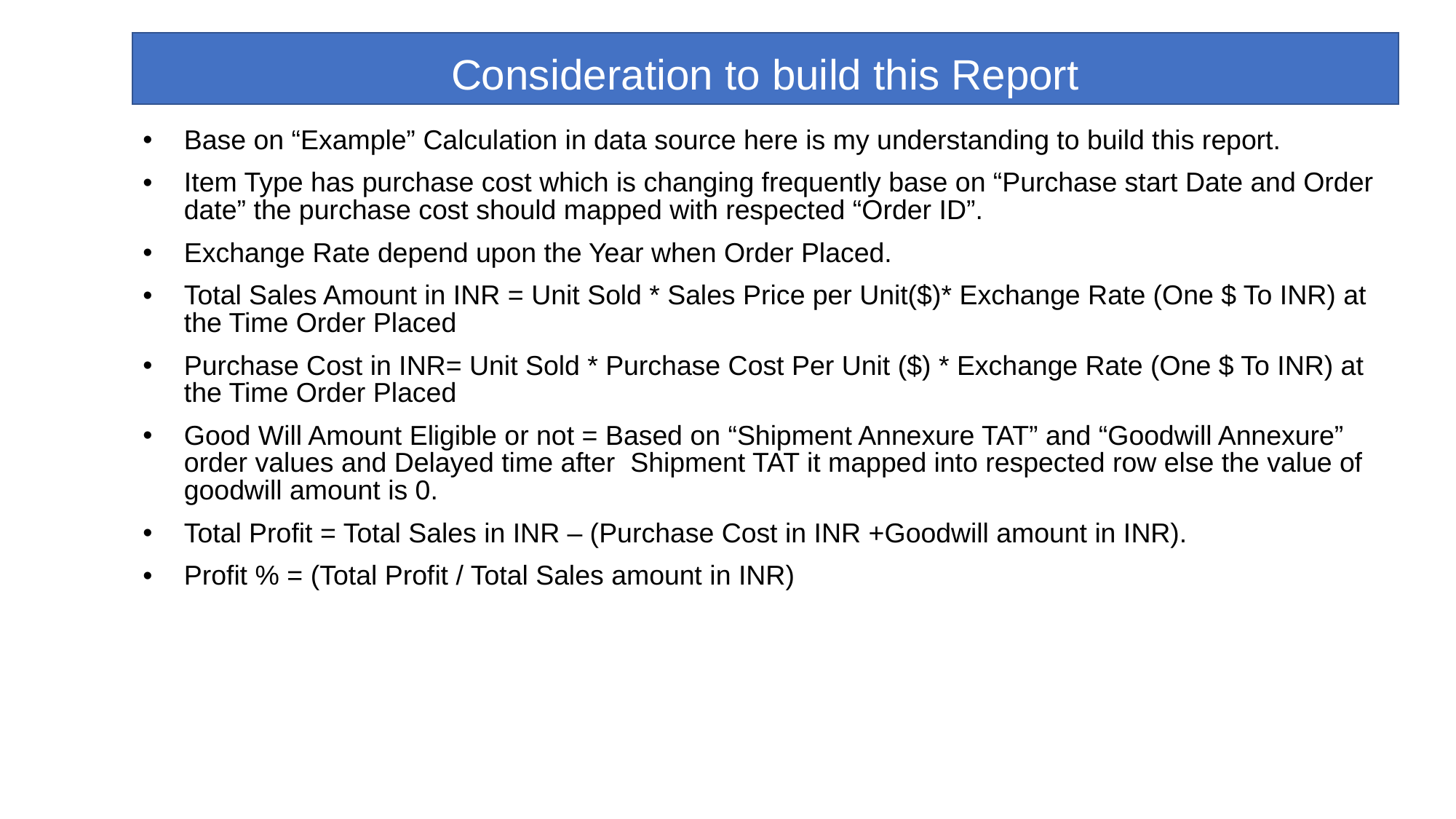

# Consideration to build this Report
Base on “Example” Calculation in data source here is my understanding to build this report.
Item Type has purchase cost which is changing frequently base on “Purchase start Date and Order date” the purchase cost should mapped with respected “Order ID”.
Exchange Rate depend upon the Year when Order Placed.
Total Sales Amount in INR = Unit Sold * Sales Price per Unit($)* Exchange Rate (One $ To INR) at the Time Order Placed
Purchase Cost in INR= Unit Sold * Purchase Cost Per Unit ($) * Exchange Rate (One $ To INR) at the Time Order Placed
Good Will Amount Eligible or not = Based on “Shipment Annexure TAT” and “Goodwill Annexure” order values and Delayed time after  Shipment TAT it mapped into respected row else the value of goodwill amount is 0.
Total Profit = Total Sales in INR – (Purchase Cost in INR +Goodwill amount in INR).
Profit % = (Total Profit / Total Sales amount in INR)